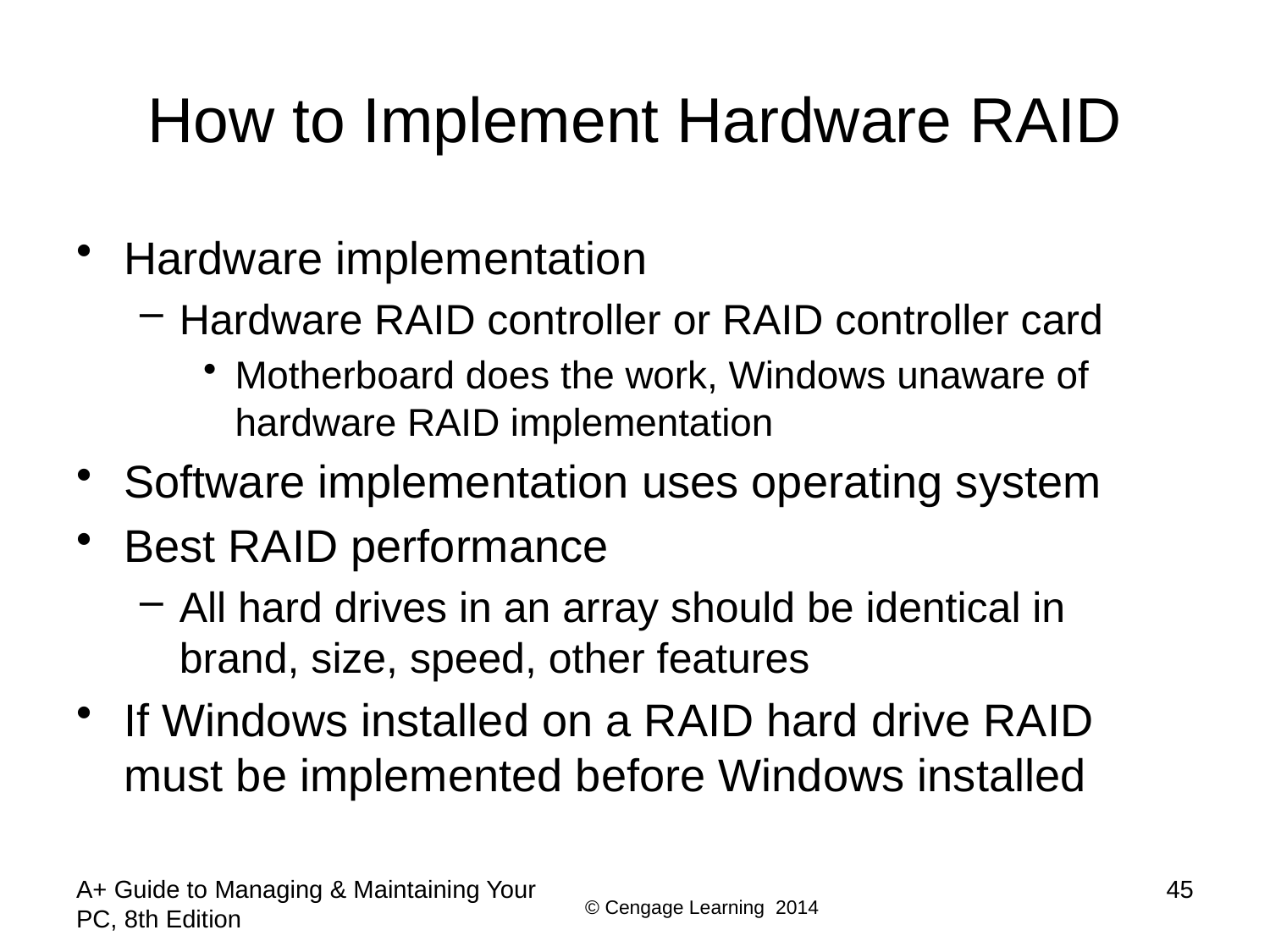

# How to Implement Hardware RAID
Hardware implementation
Hardware RAID controller or RAID controller card
Motherboard does the work, Windows unaware of hardware RAID implementation
Software implementation uses operating system
Best RAID performance
All hard drives in an array should be identical in brand, size, speed, other features
If Windows installed on a RAID hard drive RAID must be implemented before Windows installed
A+ Guide to Managing & Maintaining Your PC, 8th Edition
45